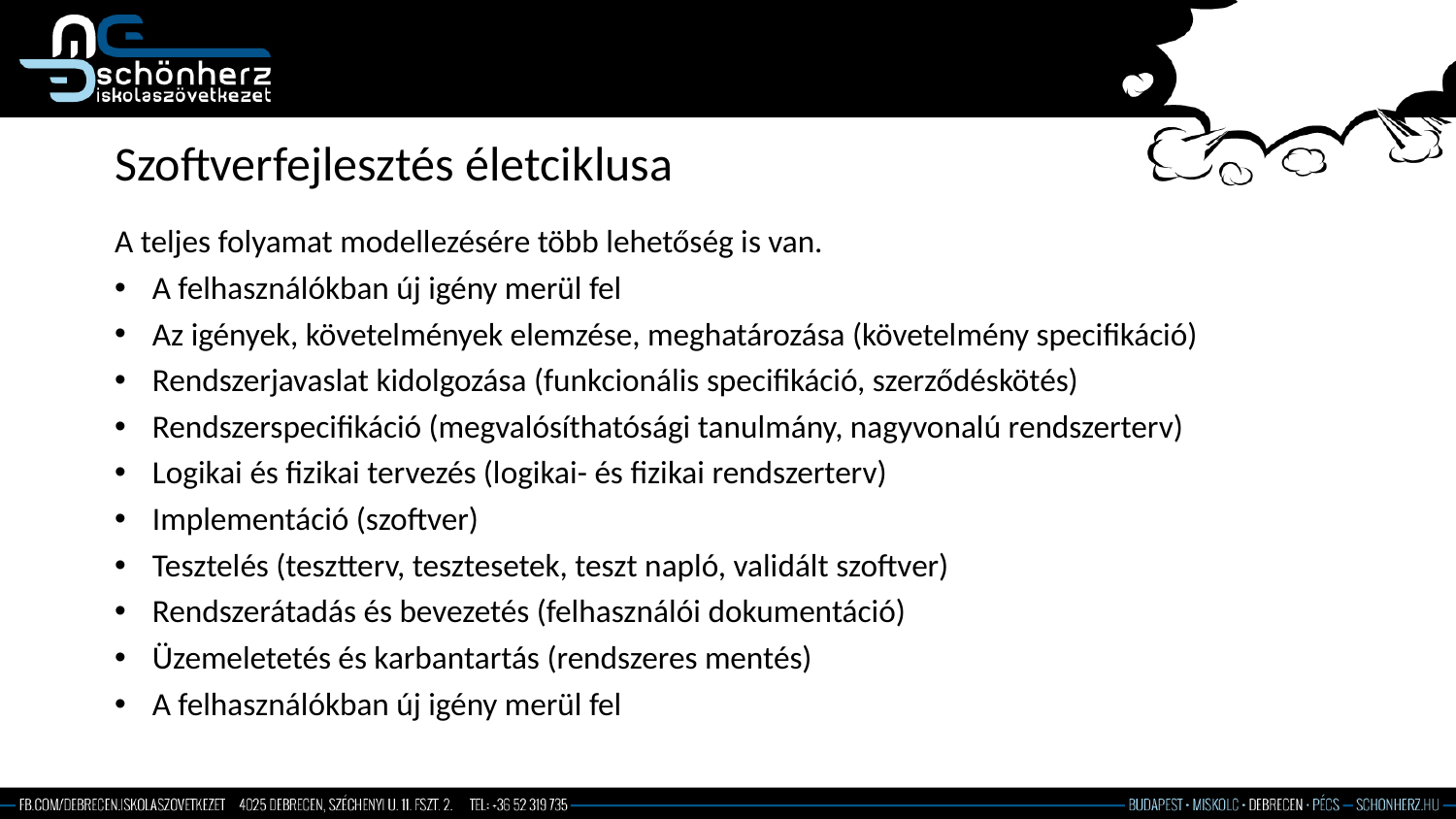

# Szoftverfejlesztés életciklusa
A teljes folyamat modellezésére több lehetőség is van.
A felhasználókban új igény merül fel
Az igények, követelmények elemzése, meghatározása (követelmény specifikáció)
Rendszerjavaslat kidolgozása (funkcionális specifikáció, szerződéskötés)
Rendszerspecifikáció (megvalósíthatósági tanulmány, nagyvonalú rendszerterv)
Logikai és fizikai tervezés (logikai- és fizikai rendszerterv)
Implementáció (szoftver)
Tesztelés (tesztterv, tesztesetek, teszt napló, validált szoftver)
Rendszerátadás és bevezetés (felhasználói dokumentáció)
Üzemeletetés és karbantartás (rendszeres mentés)
A felhasználókban új igény merül fel